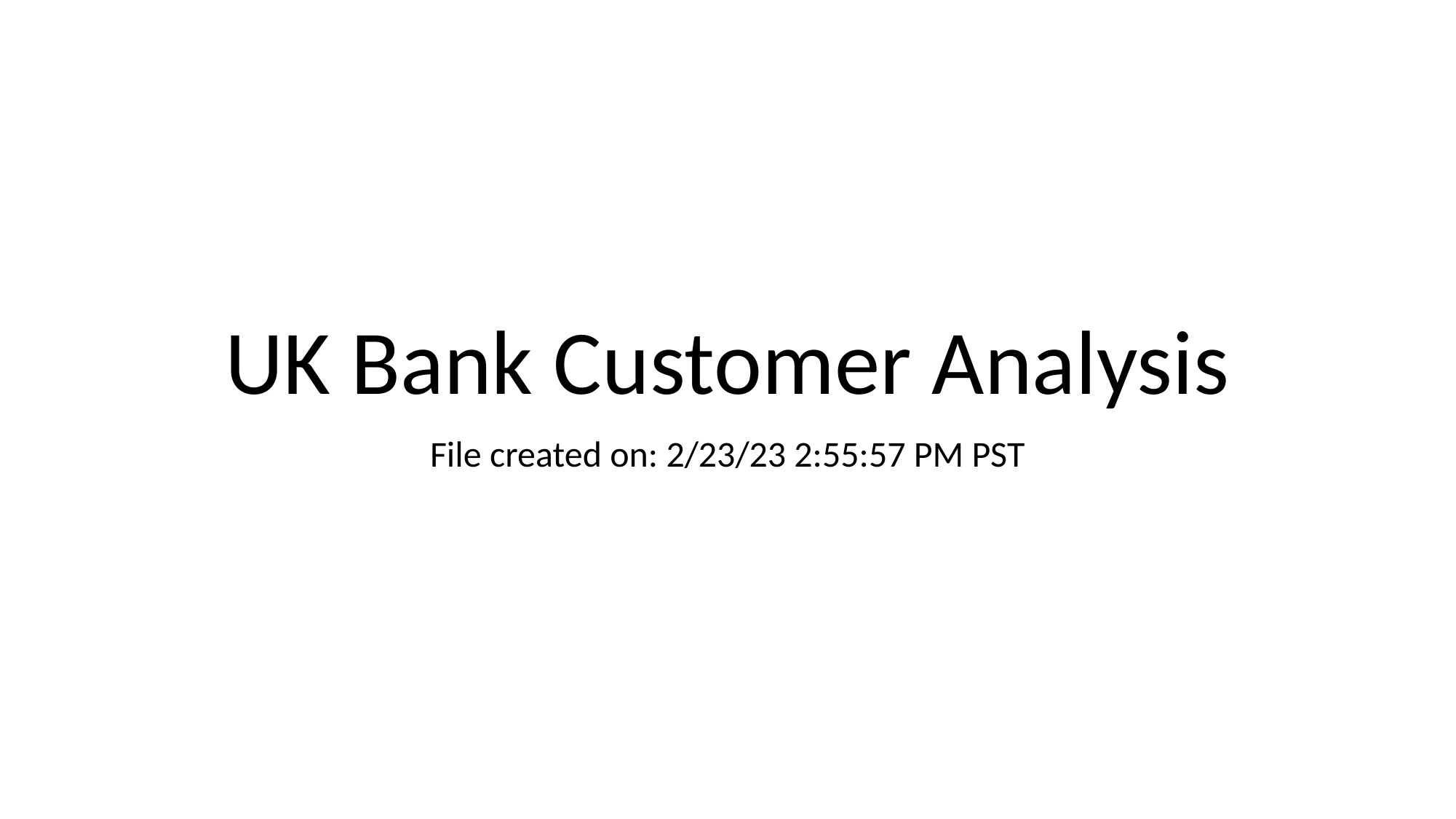

# UK Bank Customer Analysis
File created on: 2/23/23 2:55:57 PM PST